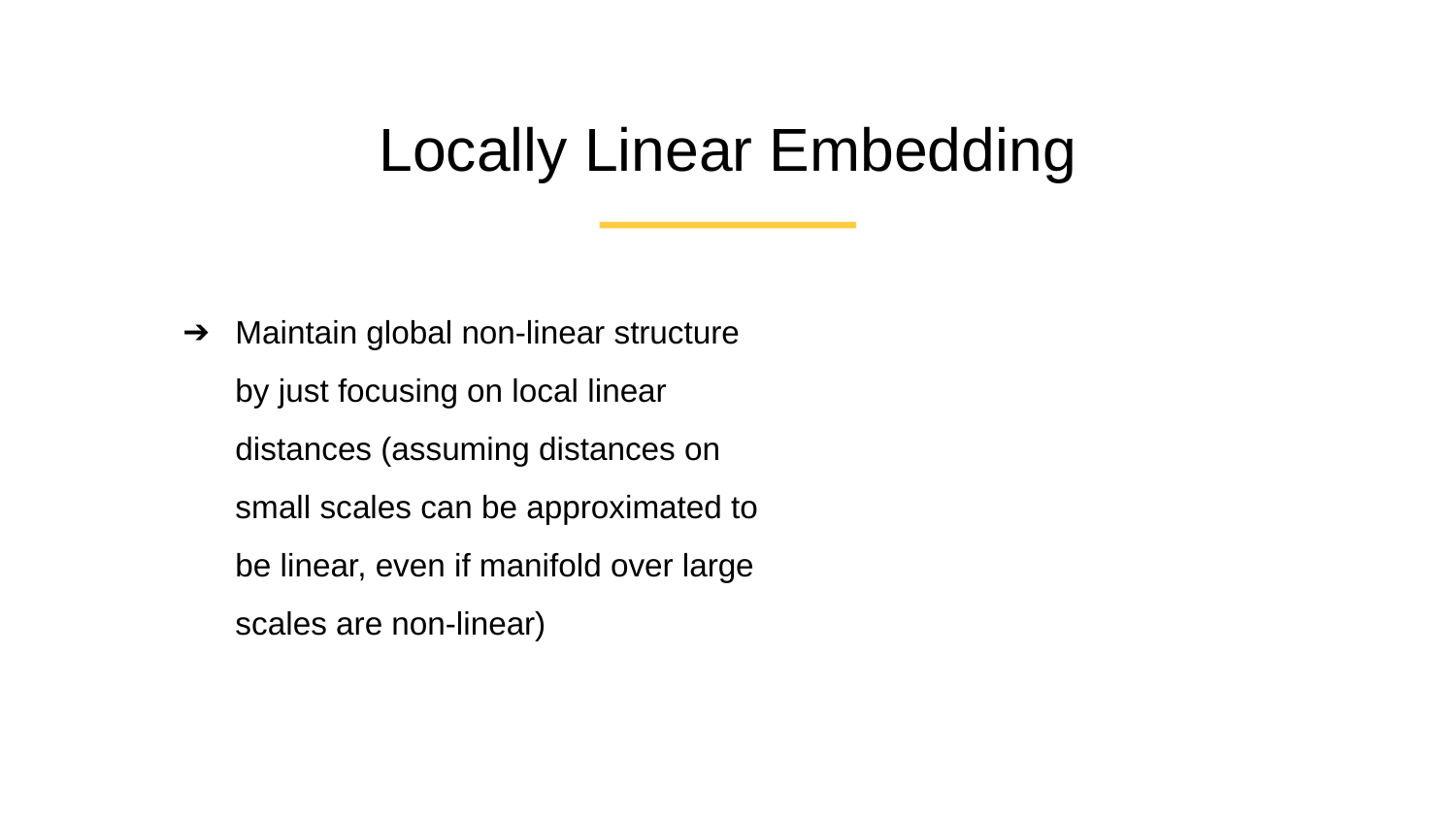

Locally Linear Embedding

Maintain global non-linear structure by just focusing on local linear distances (assuming distances on small scales can be approximated to be linear, even if manifold over large scales are non-linear)